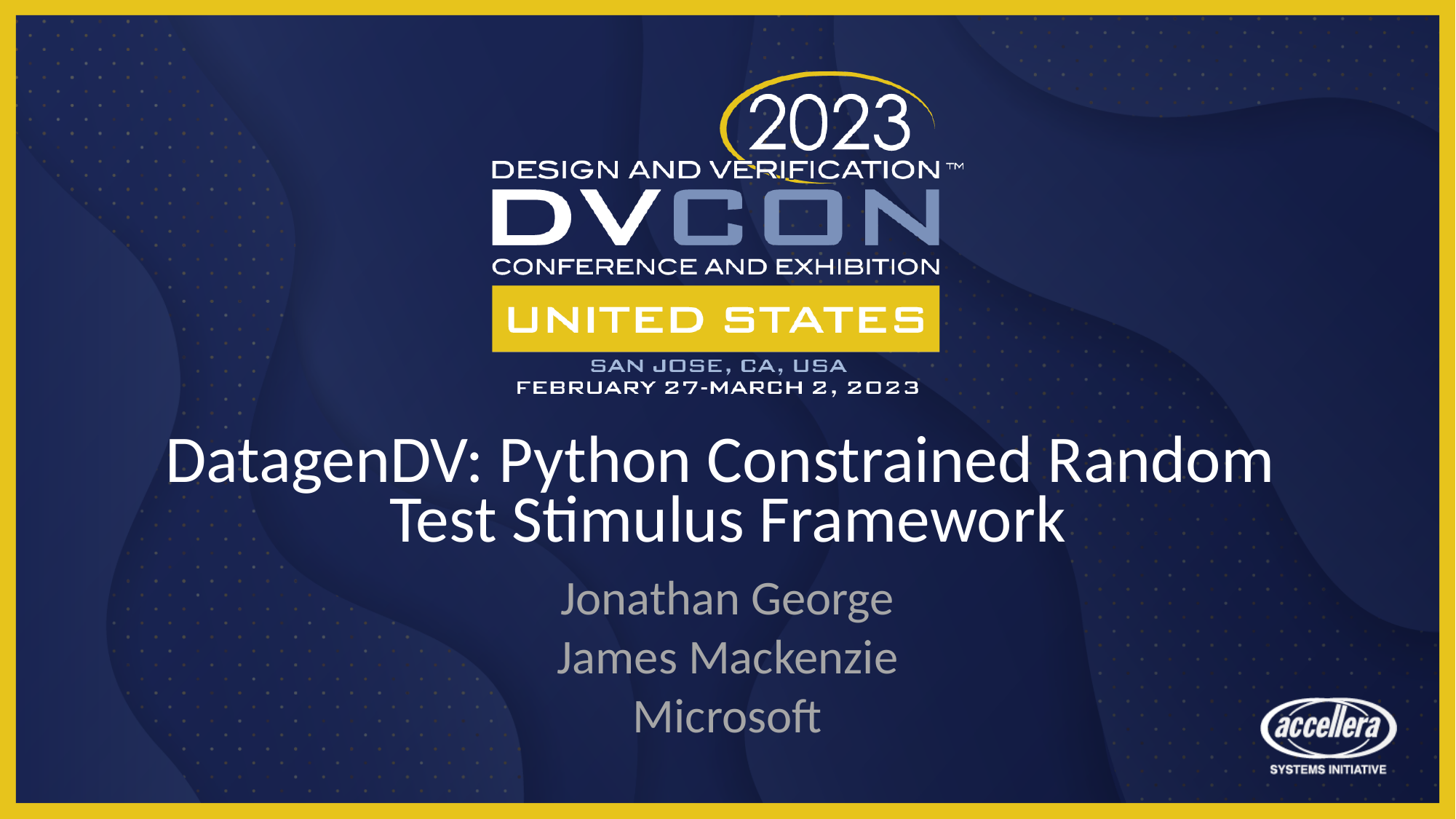

# DatagenDV: Python Constrained Random Test Stimulus Framework
Jonathan George
James Mackenzie
Microsoft